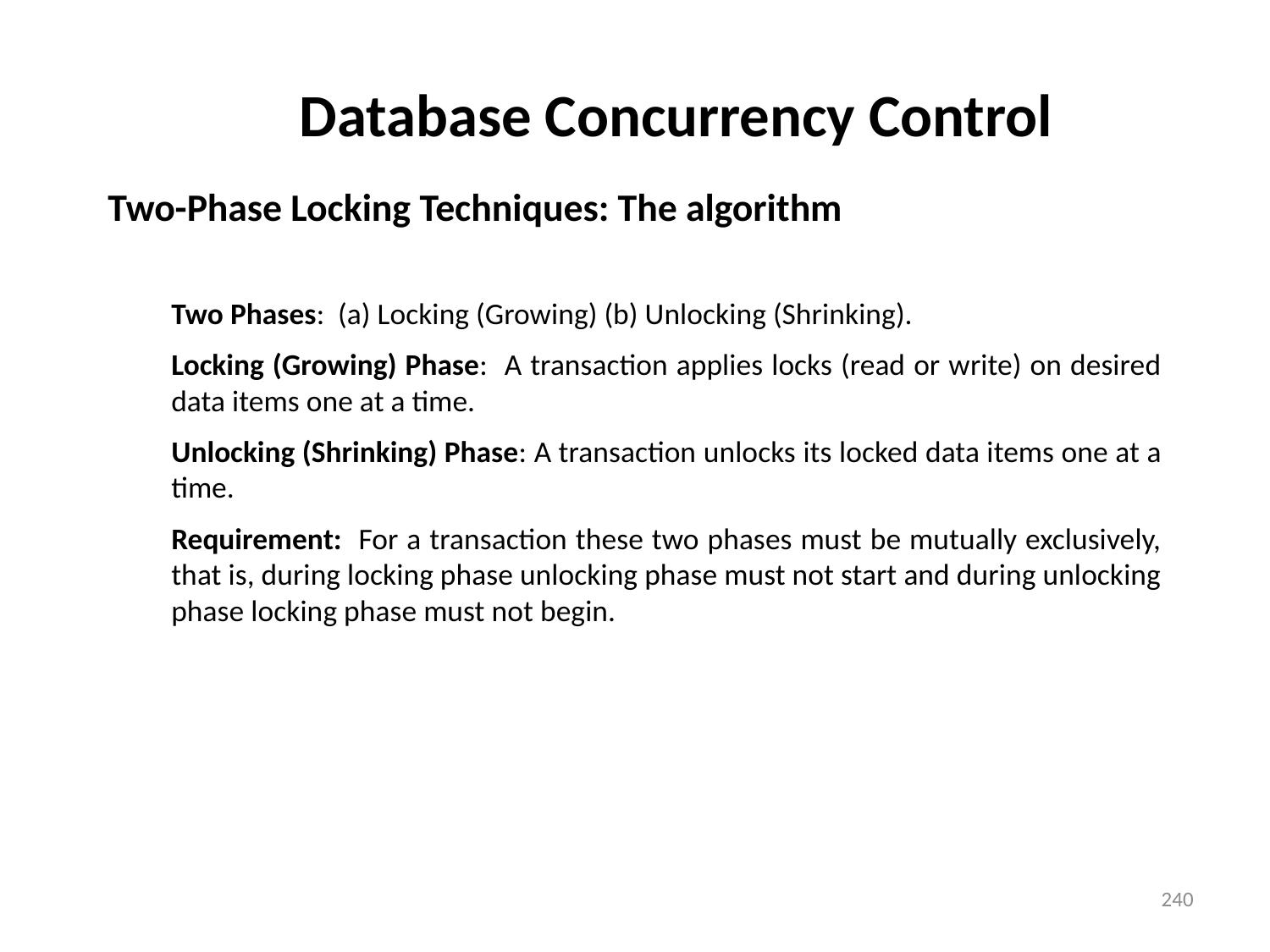

# Database Concurrency Control
Two-Phase Locking Techniques: The algorithm

	Two Phases:  (a) Locking (Growing) (b) Unlocking (Shrinking).
	Locking (Growing) Phase:  A transaction applies locks (read or write) on desired data items one at a time.
	Unlocking (Shrinking) Phase: A transaction unlocks its locked data items one at a time.
	Requirement:  For a transaction these two phases must be mutually exclusively, that is, during locking phase unlocking phase must not start and during unlocking phase locking phase must not begin.

240